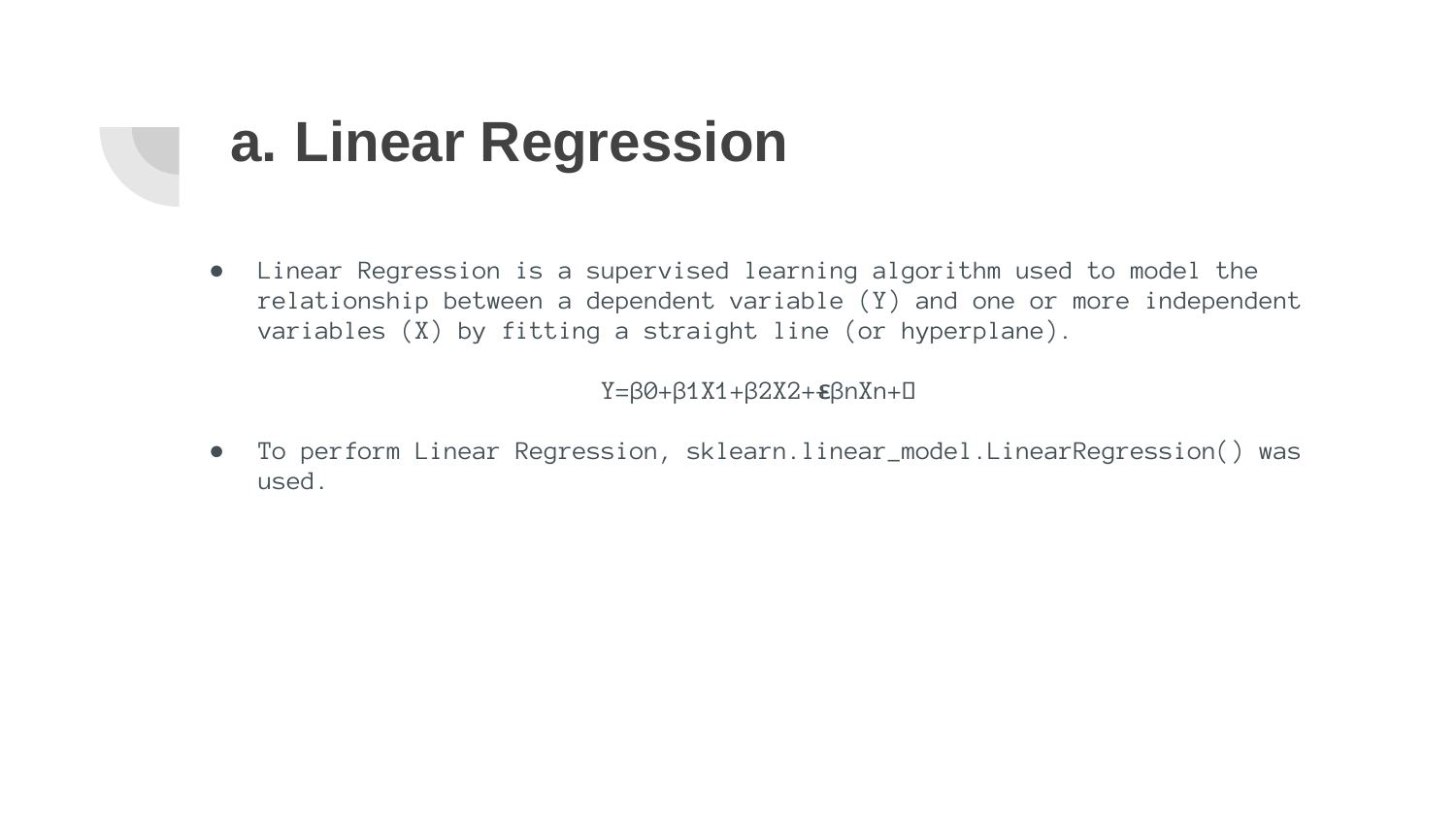

# Linear Regression
Linear Regression is a supervised learning algorithm used to model the relationship between a dependent variable (Y) and one or more independent variables (X) by fitting a straight line (or hyperplane).

Y=β0​+β1​X1​+β2​X2​+⋯+βn​Xn​+ϵ

To perform Linear Regression, sklearn.linear_model.LinearRegression() was used.